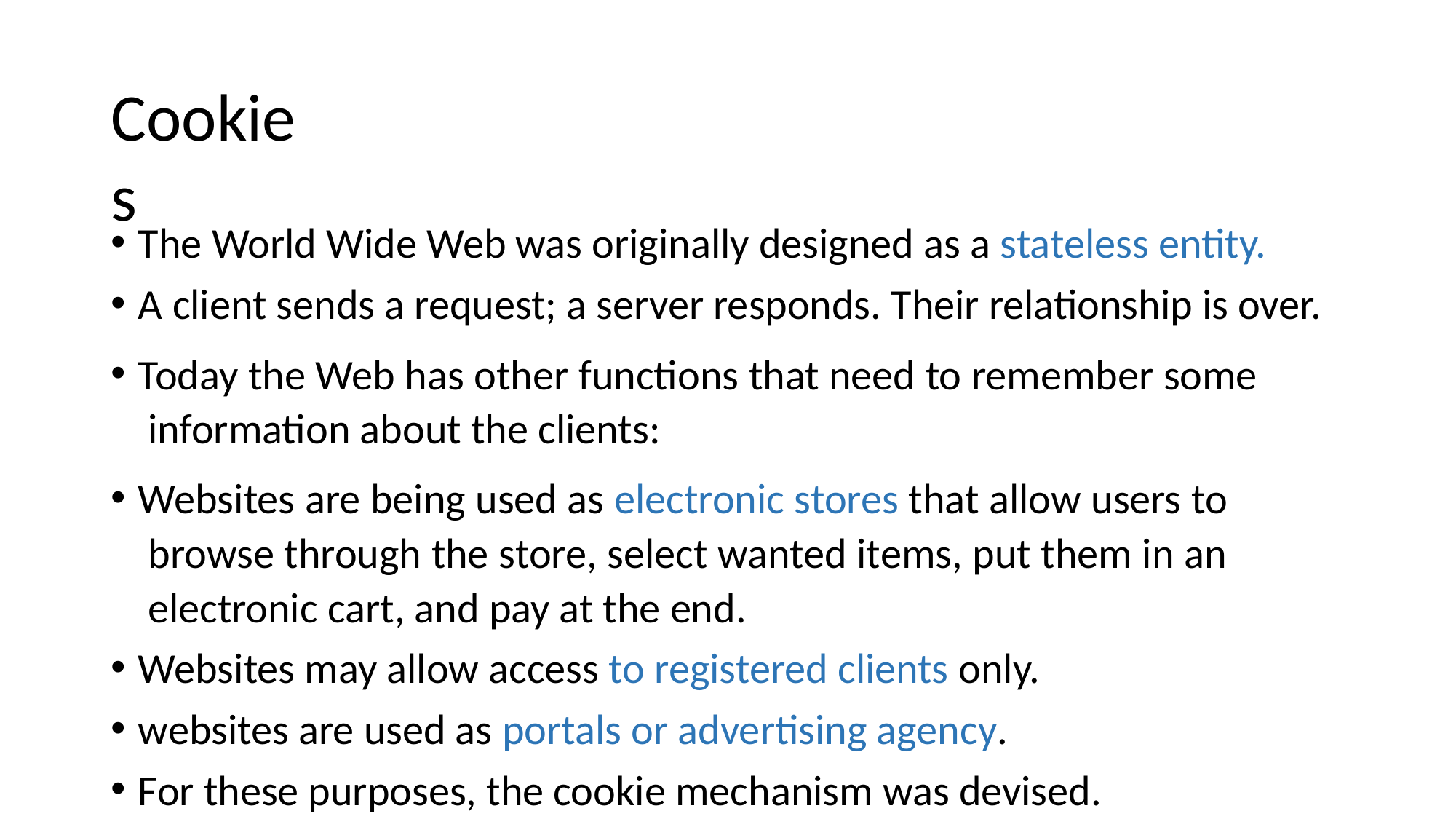

# Cookies
The World Wide Web was originally designed as a stateless entity.
A client sends a request; a server responds. Their relationship is over.
Today the Web has other functions that need to remember some  information about the clients:
Websites are being used as electronic stores that allow users to  browse through the store, select wanted items, put them in an  electronic cart, and pay at the end.
Websites may allow access to registered clients only.
websites are used as portals or advertising agency.
For these purposes, the cookie mechanism was devised.